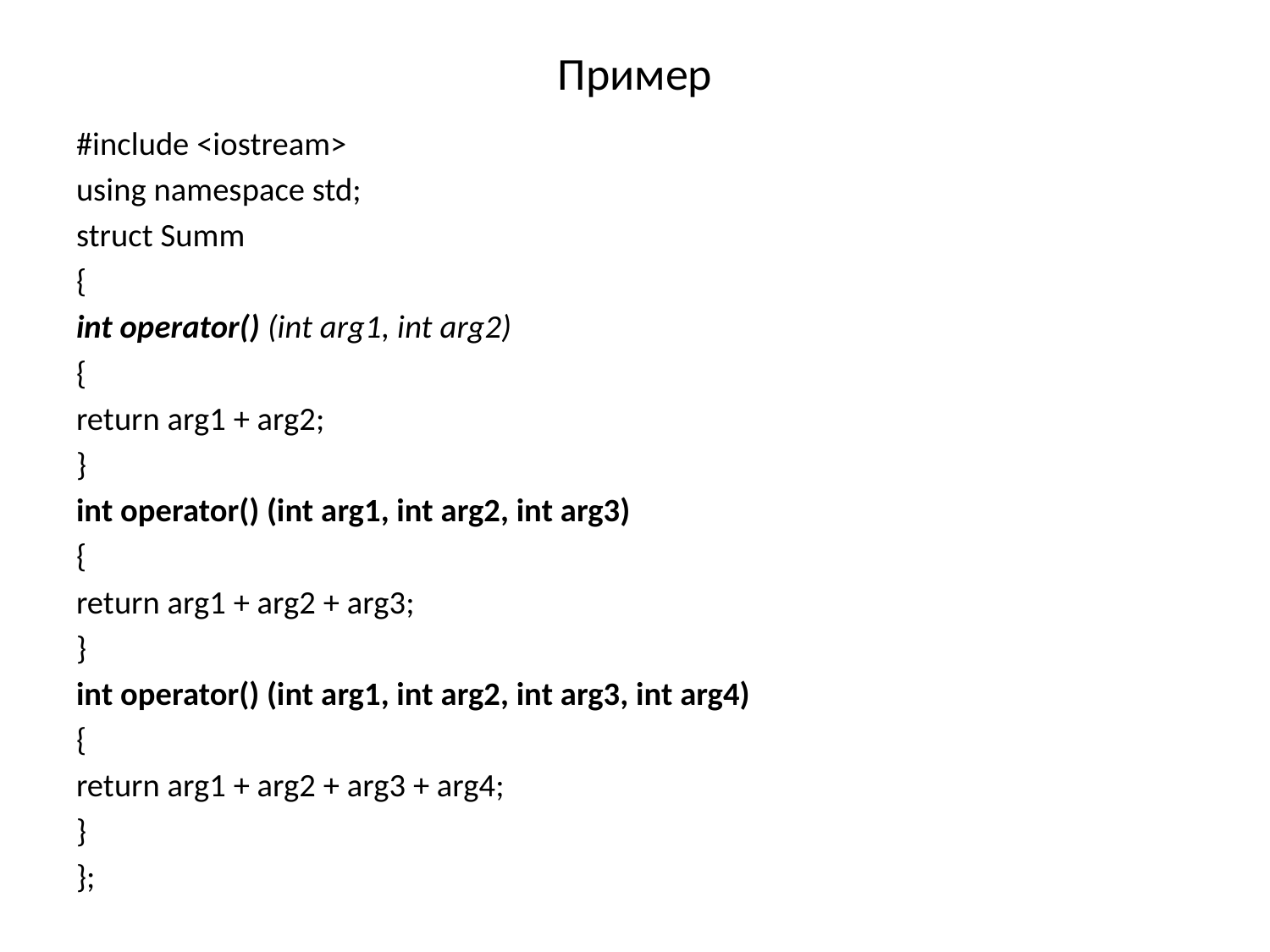

# Пример
#include <iostream>
using namespace std;
struct Summ
{
int operator() (int arg1, int arg2)
{
return arg1 + arg2;
}
int operator() (int arg1, int arg2, int arg3)
{
return arg1 + arg2 + arg3;
}
int operator() (int arg1, int arg2, int arg3, int arg4)
{
return arg1 + arg2 + arg3 + arg4;
}
};